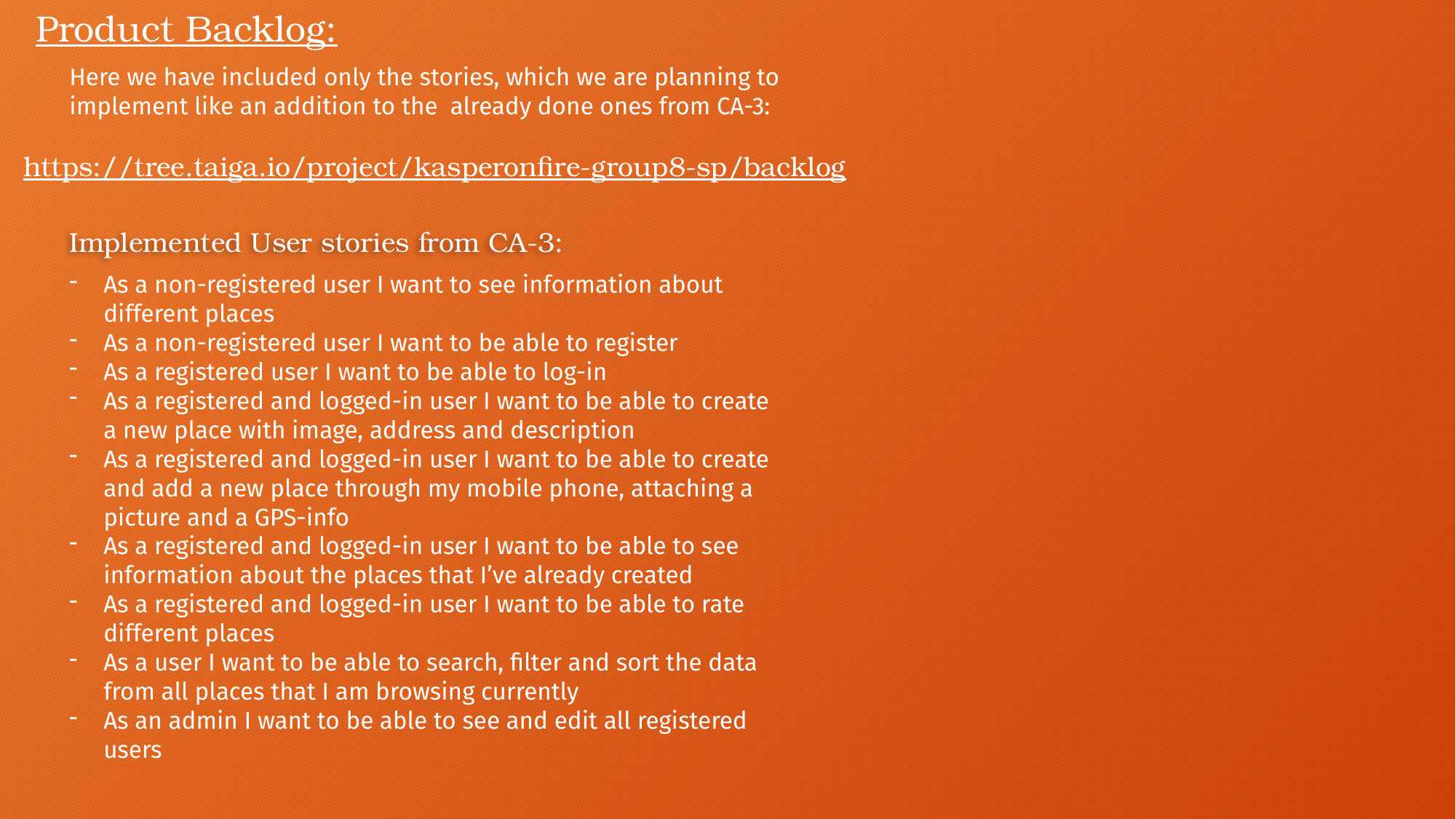

Product Backlog:
Here we have included only the stories, which we are planning to implement like an addition to the  already done ones from CA-3:
https://tree.taiga.io/project/kasperonfire-group8-sp/backlog
Implemented User stories from CA-3:
As a non-registered user I want to see information about different places
As a non-registered user I want to be able to register
As a registered user I want to be able to log-in
As a registered and logged-in user I want to be able to create a new place with image, address and description
As a registered and logged-in user I want to be able to create and add a new place through my mobile phone, attaching a picture and a GPS-info
As a registered and logged-in user I want to be able to see information about the places that I’ve already created
As a registered and logged-in user I want to be able to rate different places
As a user I want to be able to search, filter and sort the data from all places that I am browsing currently
As an admin I want to be able to see and edit all registered users